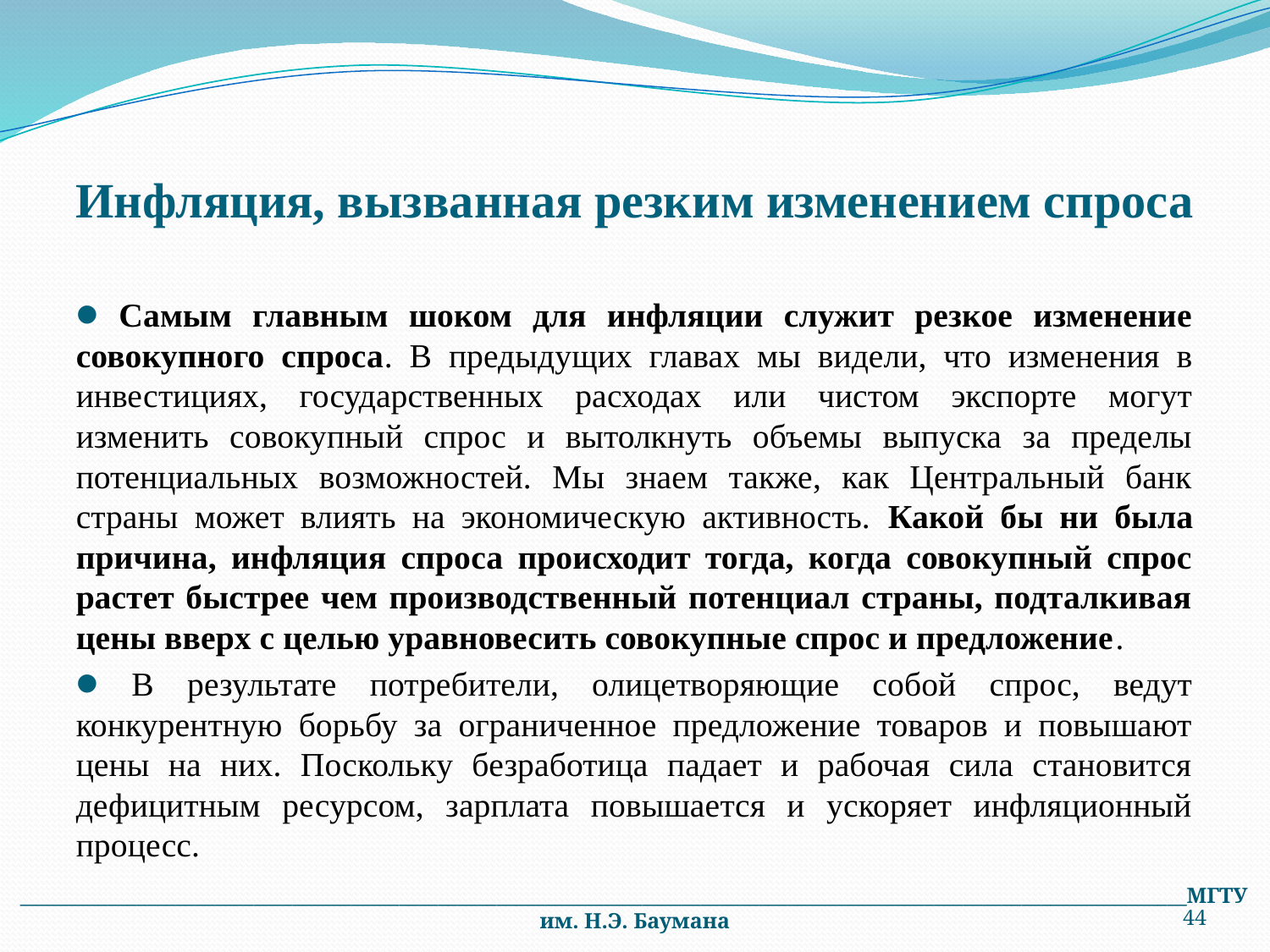

# Инфляция, вызванная резким изменением спроса
 Самым главным шоком для инфляции служит резкое изменение совокупного спроса. В предыдущих главах мы видели, что изменения в инвестициях, государственных расходах или чистом экспорте могут изменить совокупный спрос и вытолкнуть объемы выпуска за пределы потенциальных возможностей. Мы знаем также, как Центральный банк страны может влиять на экономическую активность. Какой бы ни была причина, инфляция спроса происходит тогда, когда совокупный спрос растет быстрее чем производственный потенциал страны, подталкивая цены вверх с целью уравновесить совокупные спрос и предложение.
 В результате потребители, олицетворяющие собой спрос, ведут конкурентную борьбу за ограниченное предложение товаров и повышают цены на них. Поскольку безработица падает и рабочая сила становится дефицитным ресурсом, зарплата повышается и ускоряет инфляционный процесс.
________________________________________________________________________________________________________________________МГТУ им. Н.Э. Баумана
44